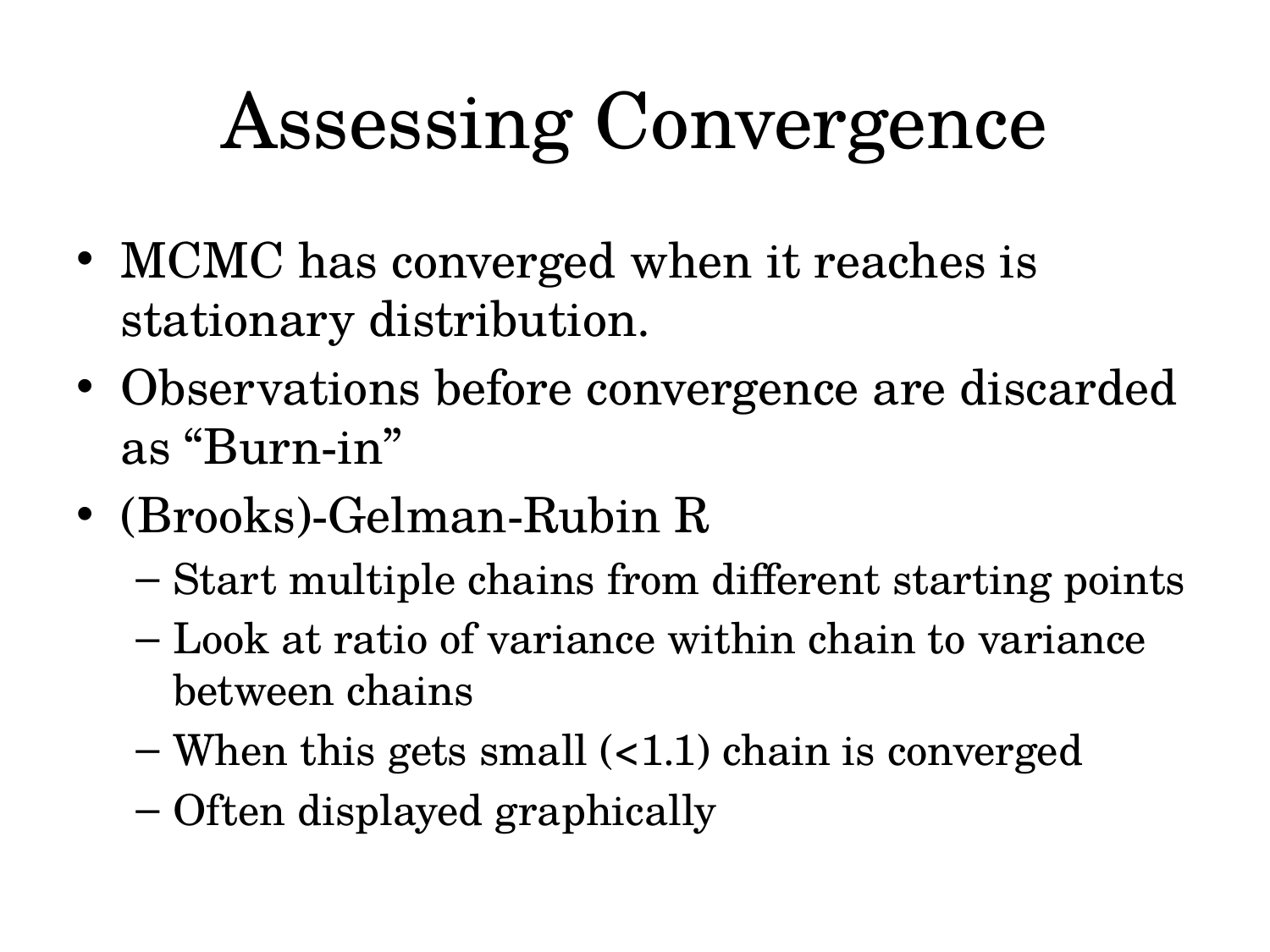

# Assessing Convergence
MCMC has converged when it reaches is stationary distribution.
Observations before convergence are discarded as “Burn-in”
(Brooks)-Gelman-Rubin R
Start multiple chains from different starting points
Look at ratio of variance within chain to variance between chains
When this gets small (<1.1) chain is converged
Often displayed graphically